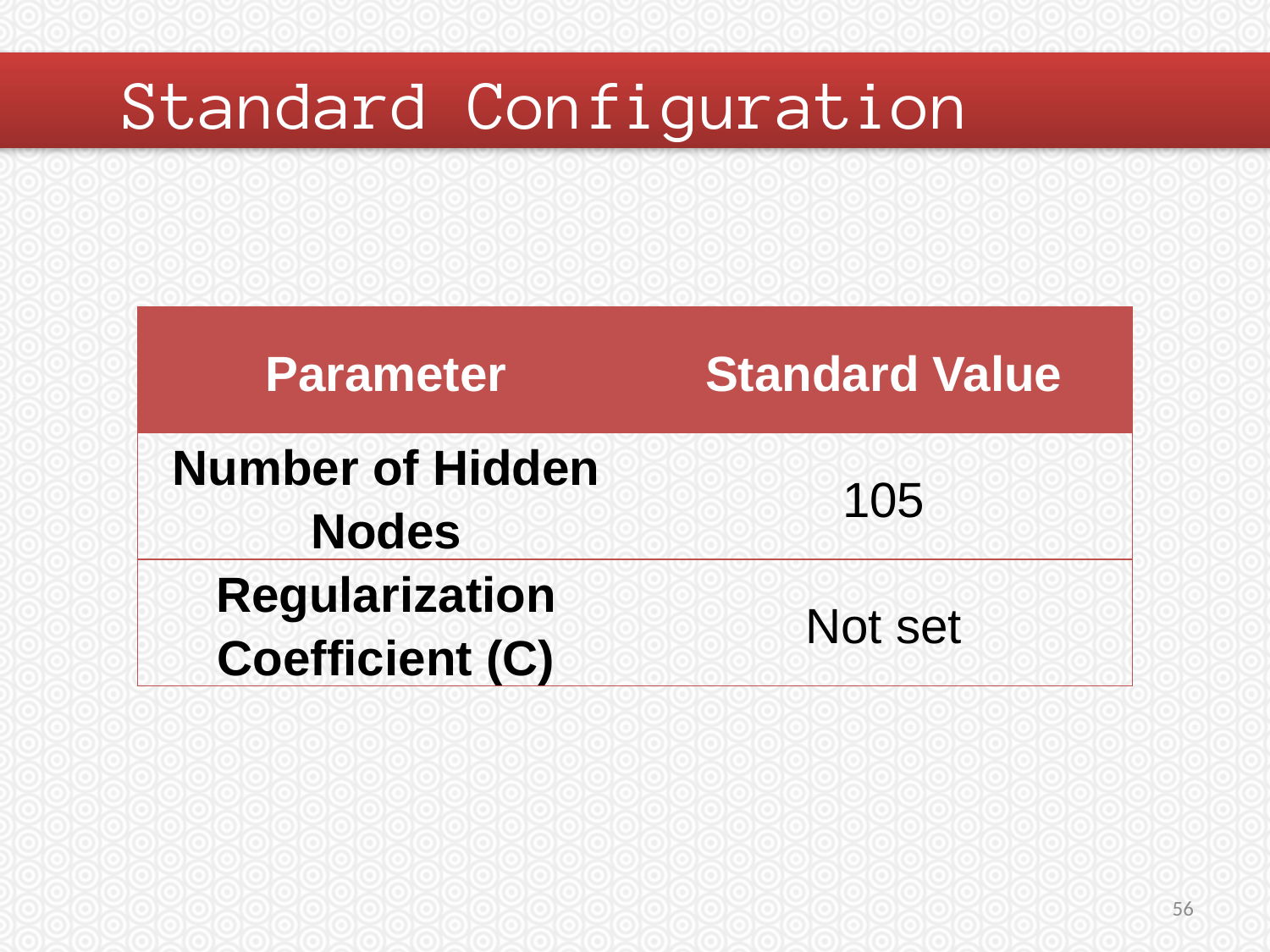

Standard Configuration
| Parameter | Standard Value |
| --- | --- |
| Number of Hidden Nodes | 105 |
| Regularization Coefficient (C) | Not set |
56